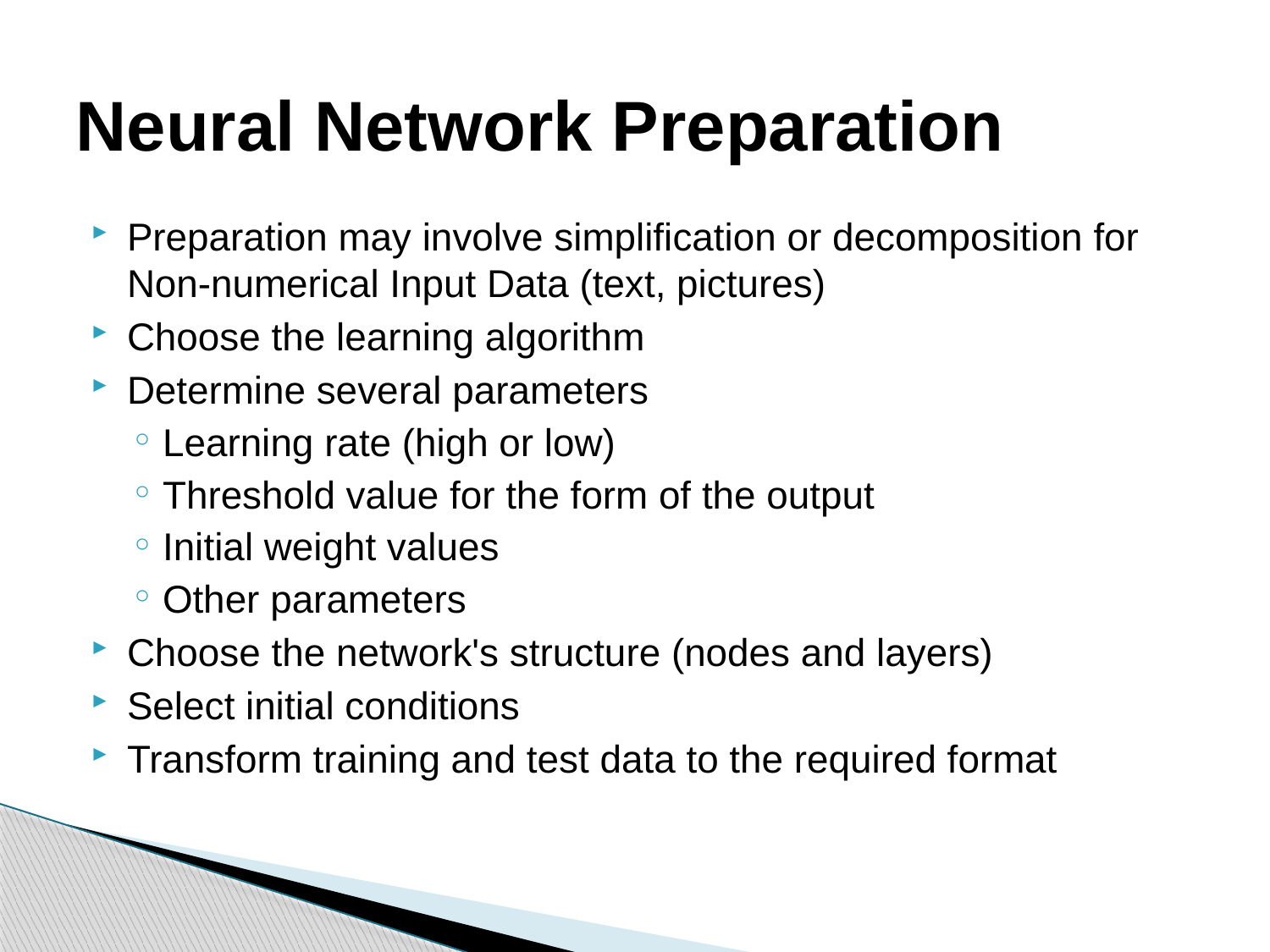

# Neural Network Preparation
Preparation may involve simplification or decomposition for Non-numerical Input Data (text, pictures)
Choose the learning algorithm
Determine several parameters
Learning rate (high or low)
Threshold value for the form of the output
Initial weight values
Other parameters
Choose the network's structure (nodes and layers)
Select initial conditions
Transform training and test data to the required format